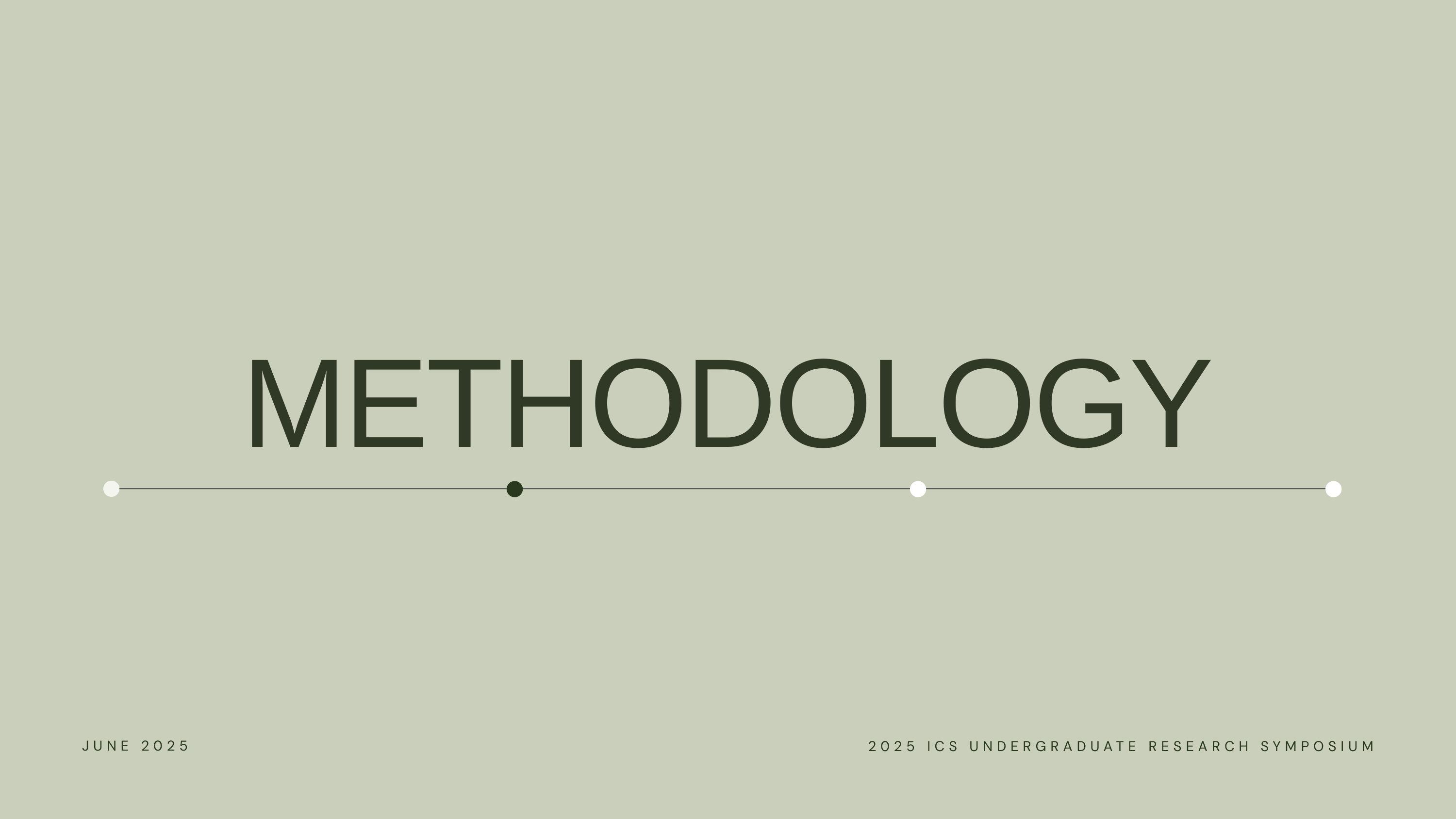

METHODOLOGY

JUNE 2025
2025 ICS UNDERGRADUATE RESEARCH SYMPOSIUM